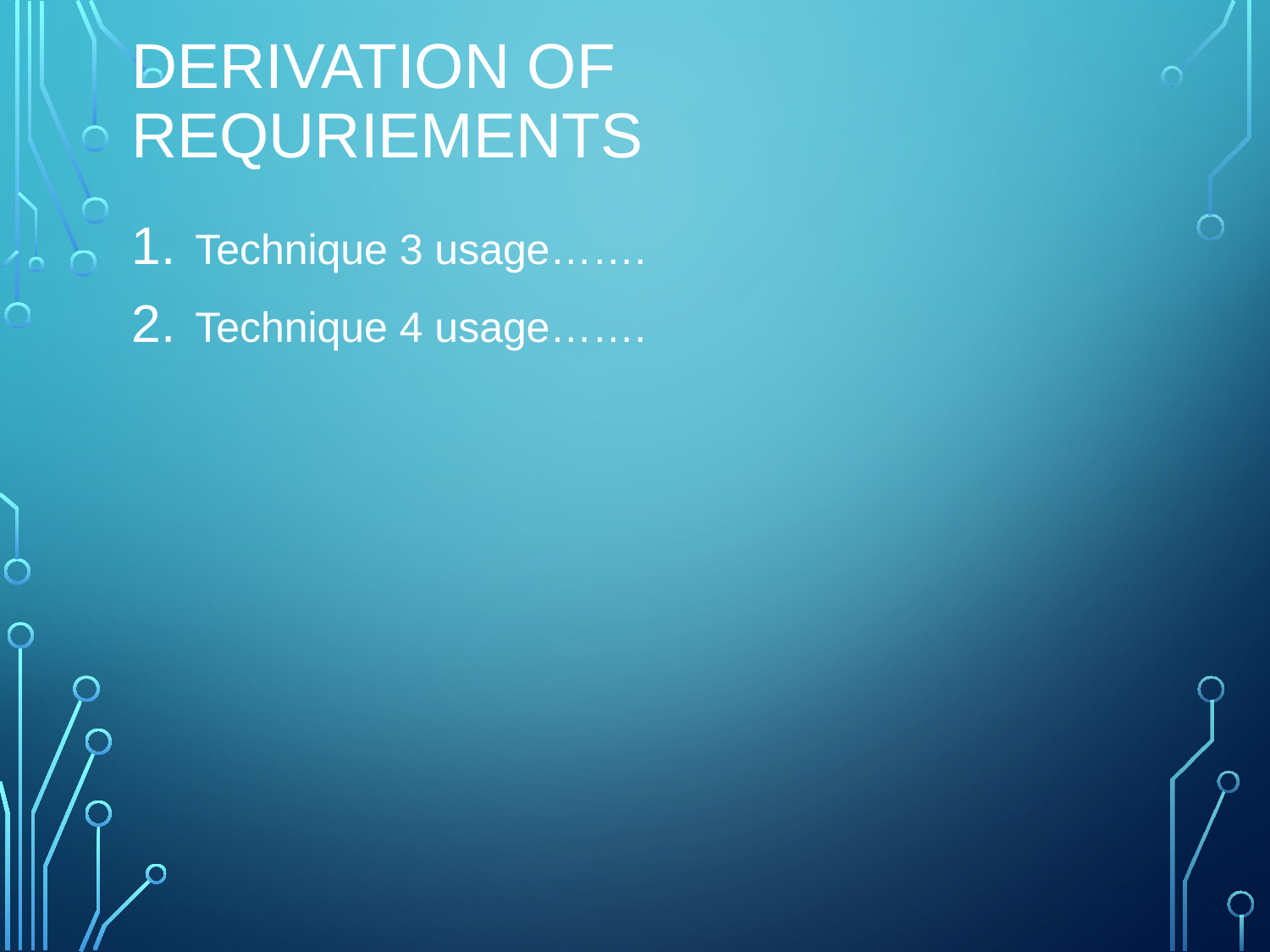

# Derivation of requriements
Technique 3 usage…….
Technique 4 usage…….